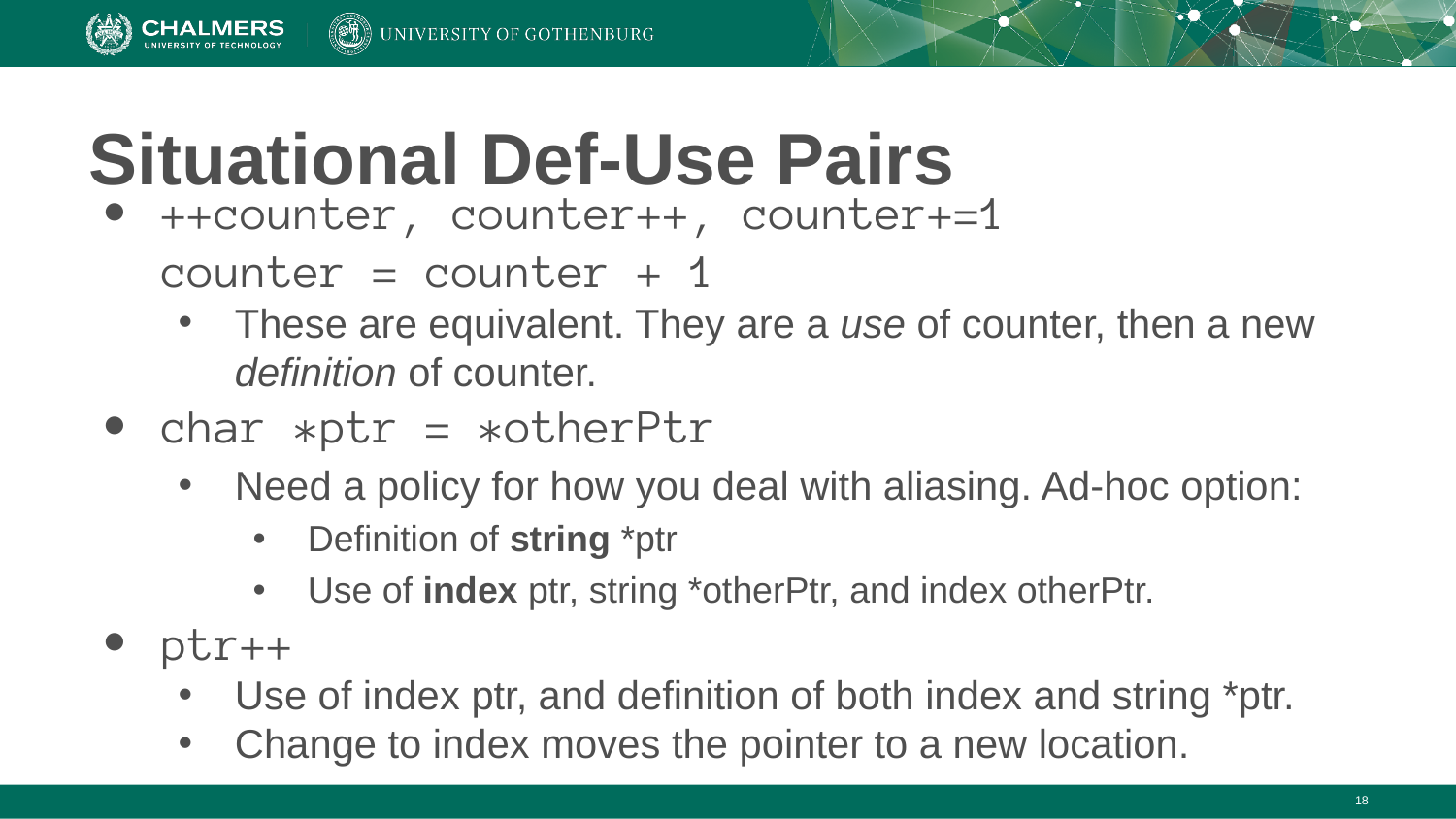

# Situational Def-Use Pairs
++counter, counter++, counter+=1
counter = counter + 1
These are equivalent. They are a use of counter, then a new definition of counter.
char *ptr = *otherPtr
Need a policy for how you deal with aliasing. Ad-hoc option:
Definition of string *ptr
Use of index ptr, string *otherPtr, and index otherPtr.
ptr++
Use of index ptr, and definition of both index and string *ptr.
Change to index moves the pointer to a new location.
18